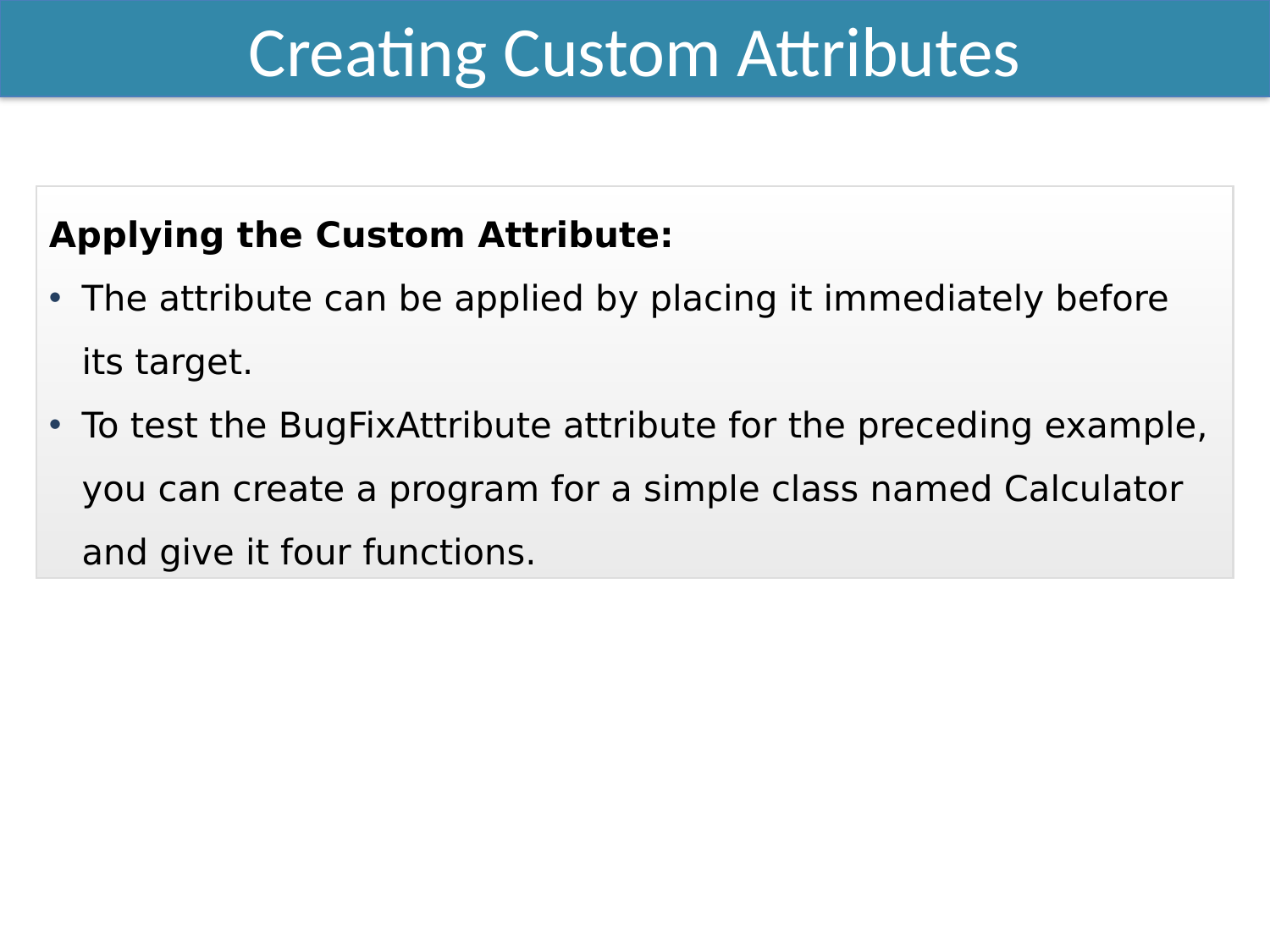

Creating Custom Attributes
Applying the Custom Attribute:
The attribute can be applied by placing it immediately before its target.
To test the BugFixAttribute attribute for the preceding example, you can create a program for a simple class named Calculator and give it four functions.